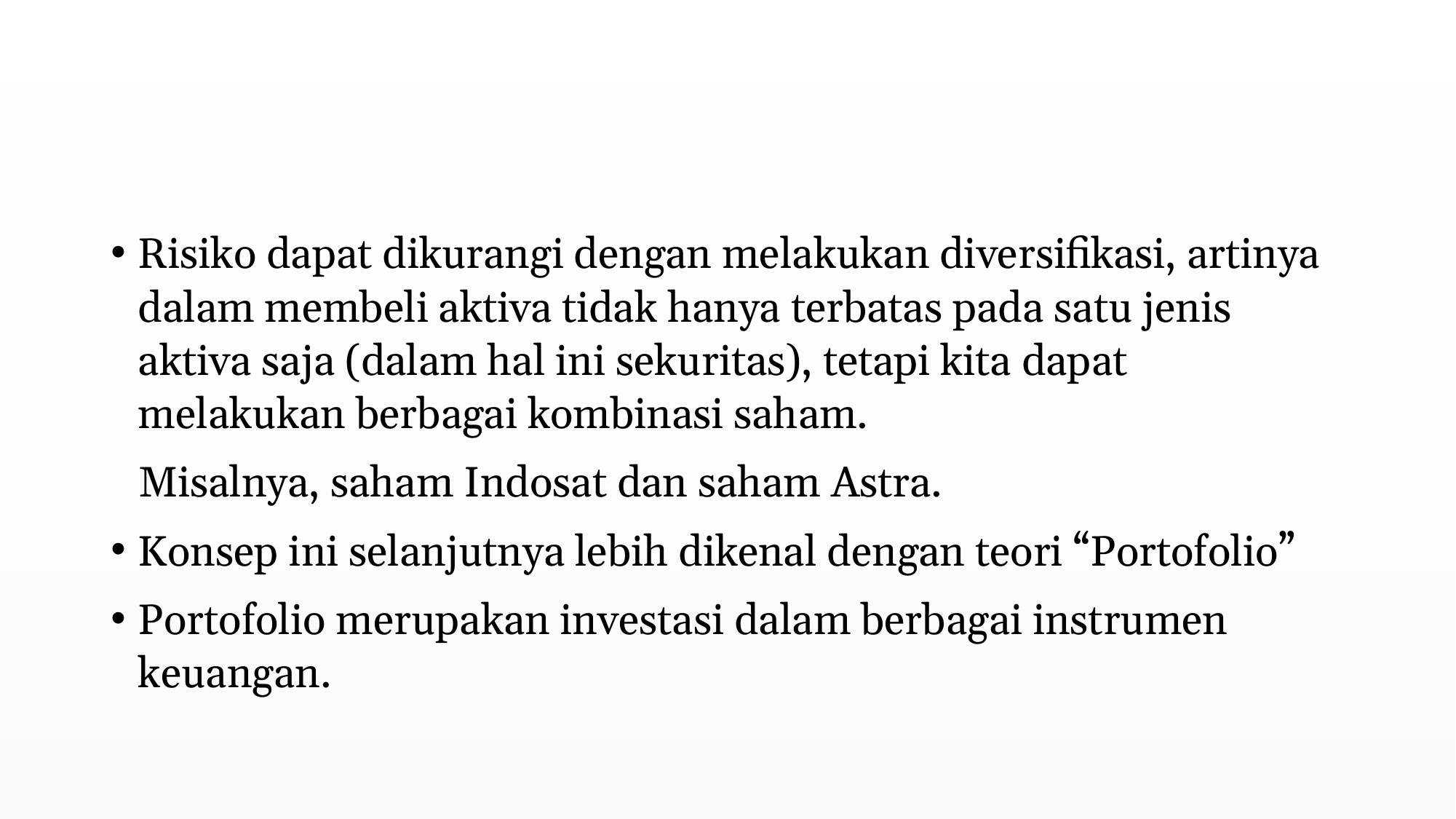

#
Risiko dapat dikurangi dengan melakukan diversifikasi, artinya dalam membeli aktiva tidak hanya terbatas pada satu jenis aktiva saja (dalam hal ini sekuritas), tetapi kita dapat melakukan berbagai kombinasi saham.
Misalnya, saham Indosat dan saham Astra.
Konsep ini selanjutnya lebih dikenal dengan teori “Portofolio”
Portofolio merupakan investasi dalam berbagai instrumen keuangan.